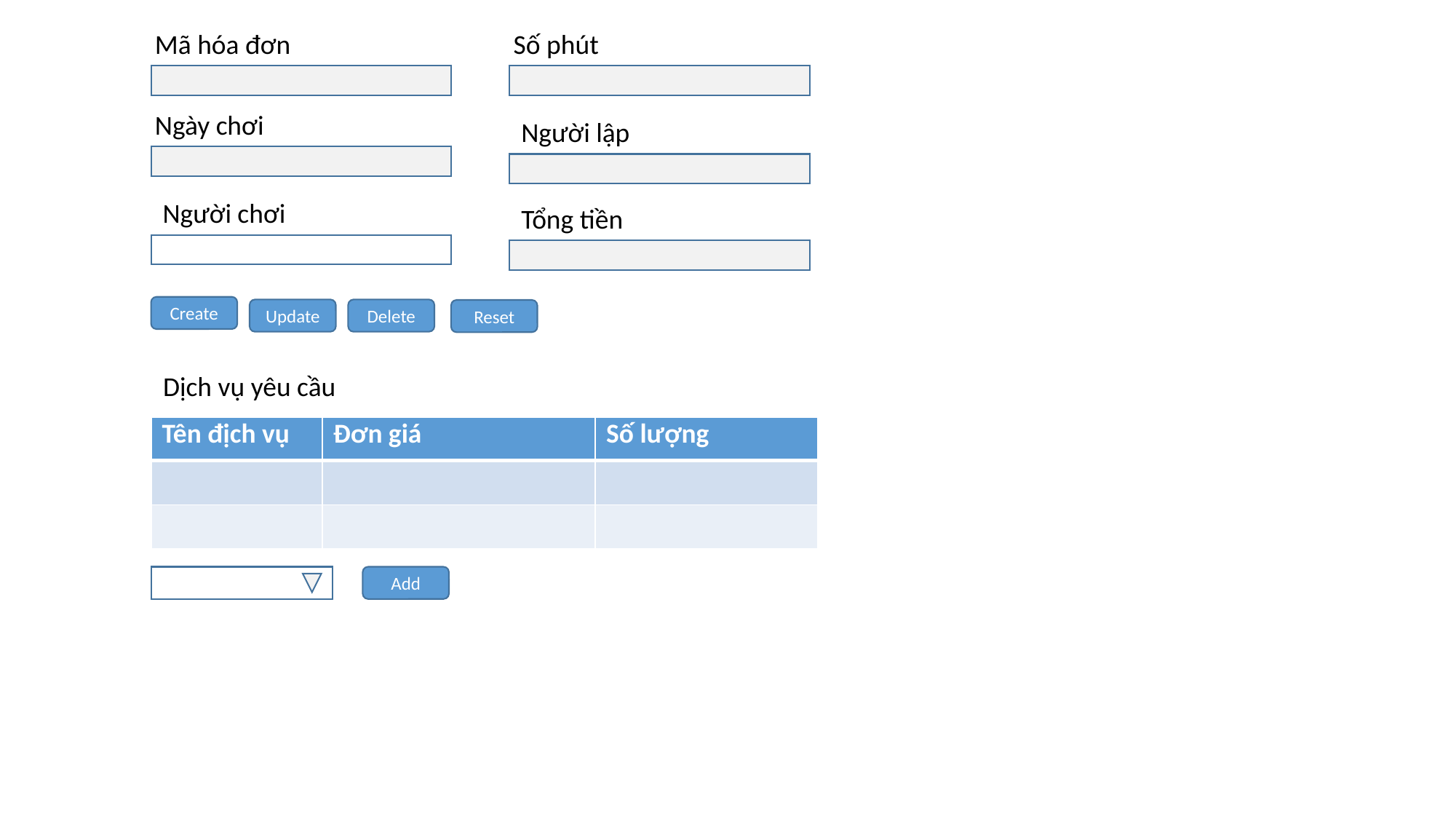

Mã hóa đơn
Số phút

Ngày chơi
Người lập

Người chơi
Tổng tiền

Create
Update
Delete
Reset
Dịch vụ yêu cầu
| Tên địch vụ | Đơn giá | Số lượng |
| --- | --- | --- |
|  |  |  |
|  |  |  |

Add